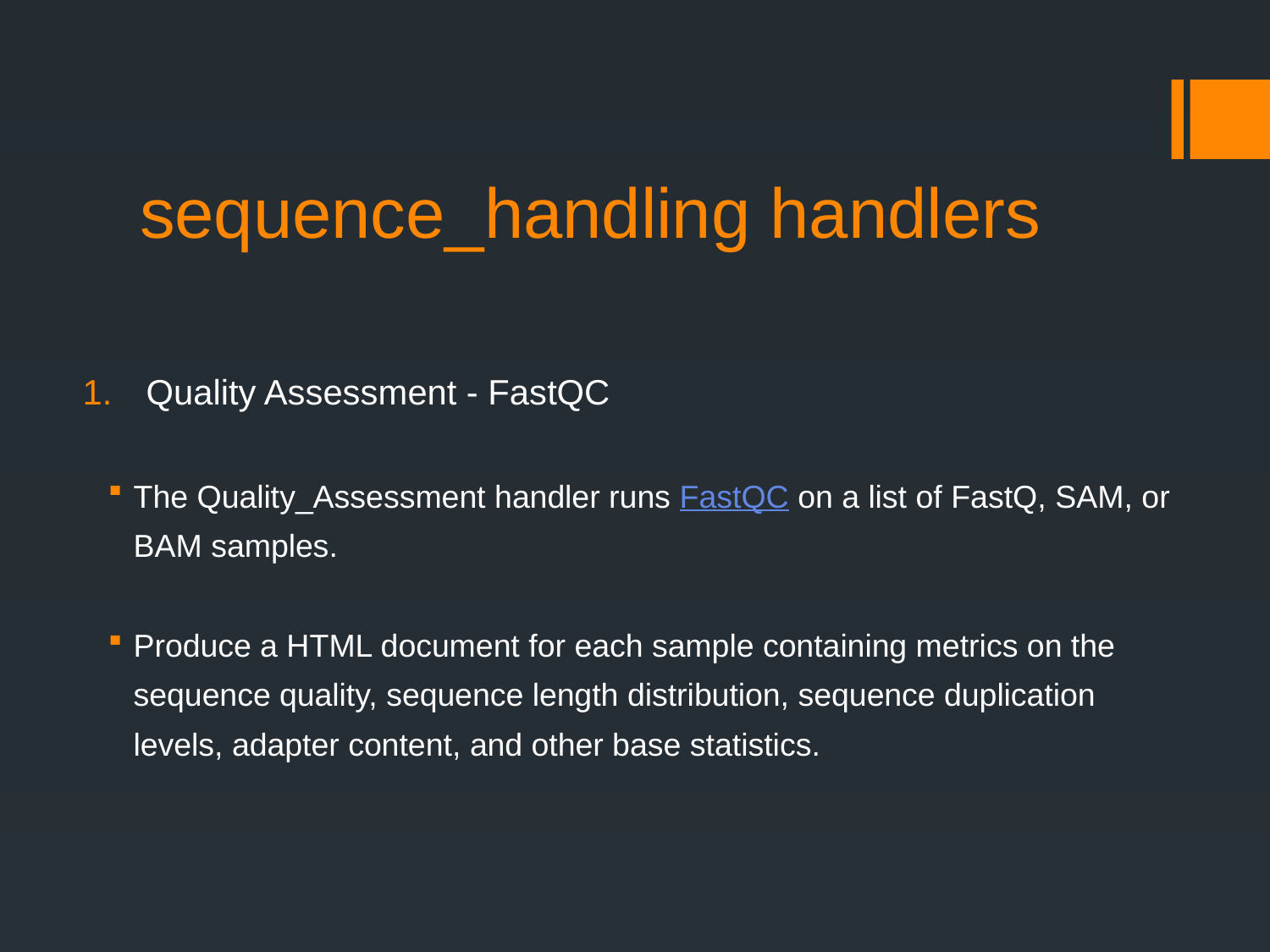

# sequence_handling handlers
Quality Assessment - FastQC

The Quality_Assessment handler runs FastQC on a list of FastQ, SAM, or BAM samples.

Produce a HTML document for each sample containing metrics on the sequence quality, sequence length distribution, sequence duplication levels, adapter content, and other base statistics.